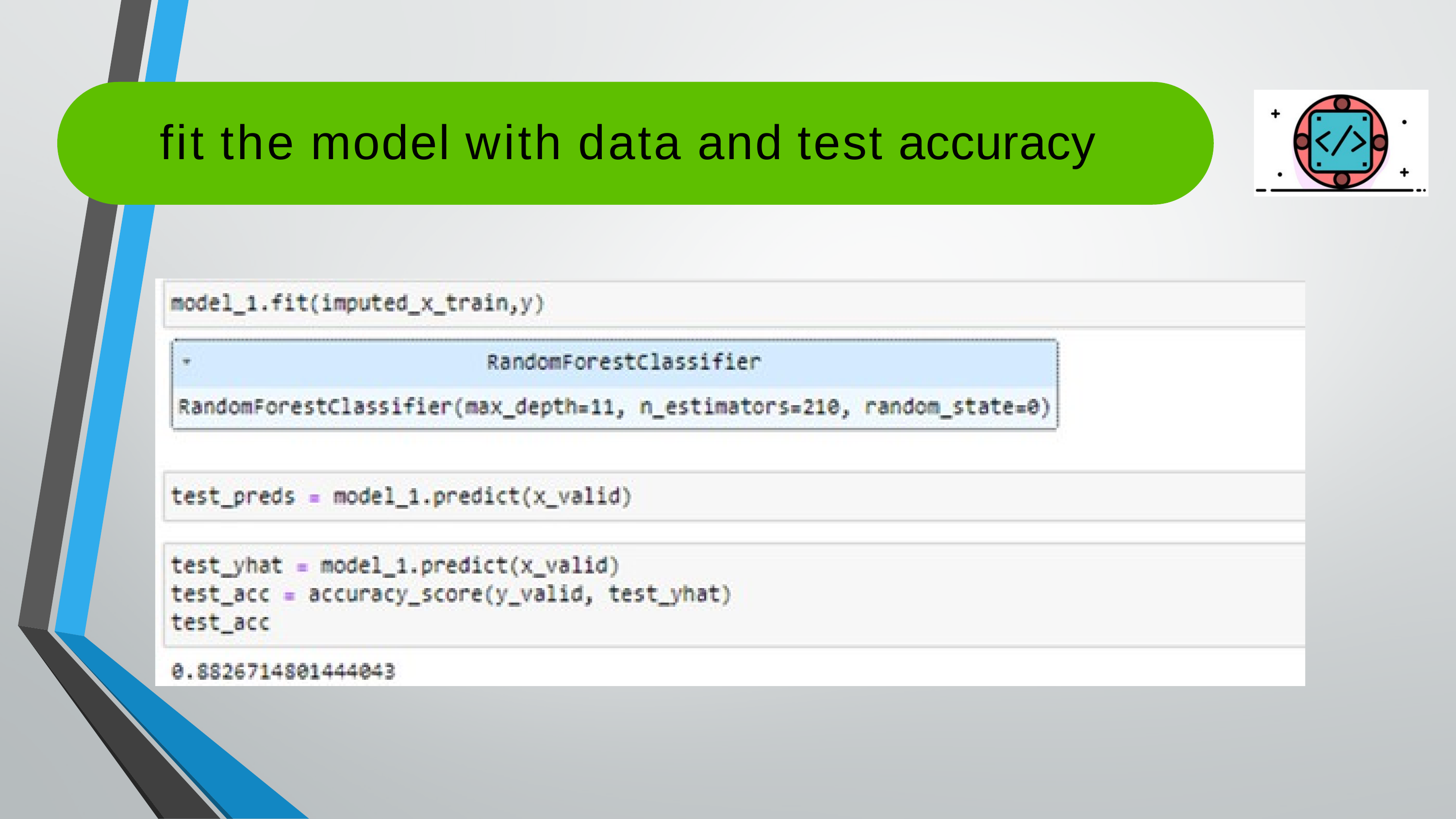

# fit the model with data and test accuracy